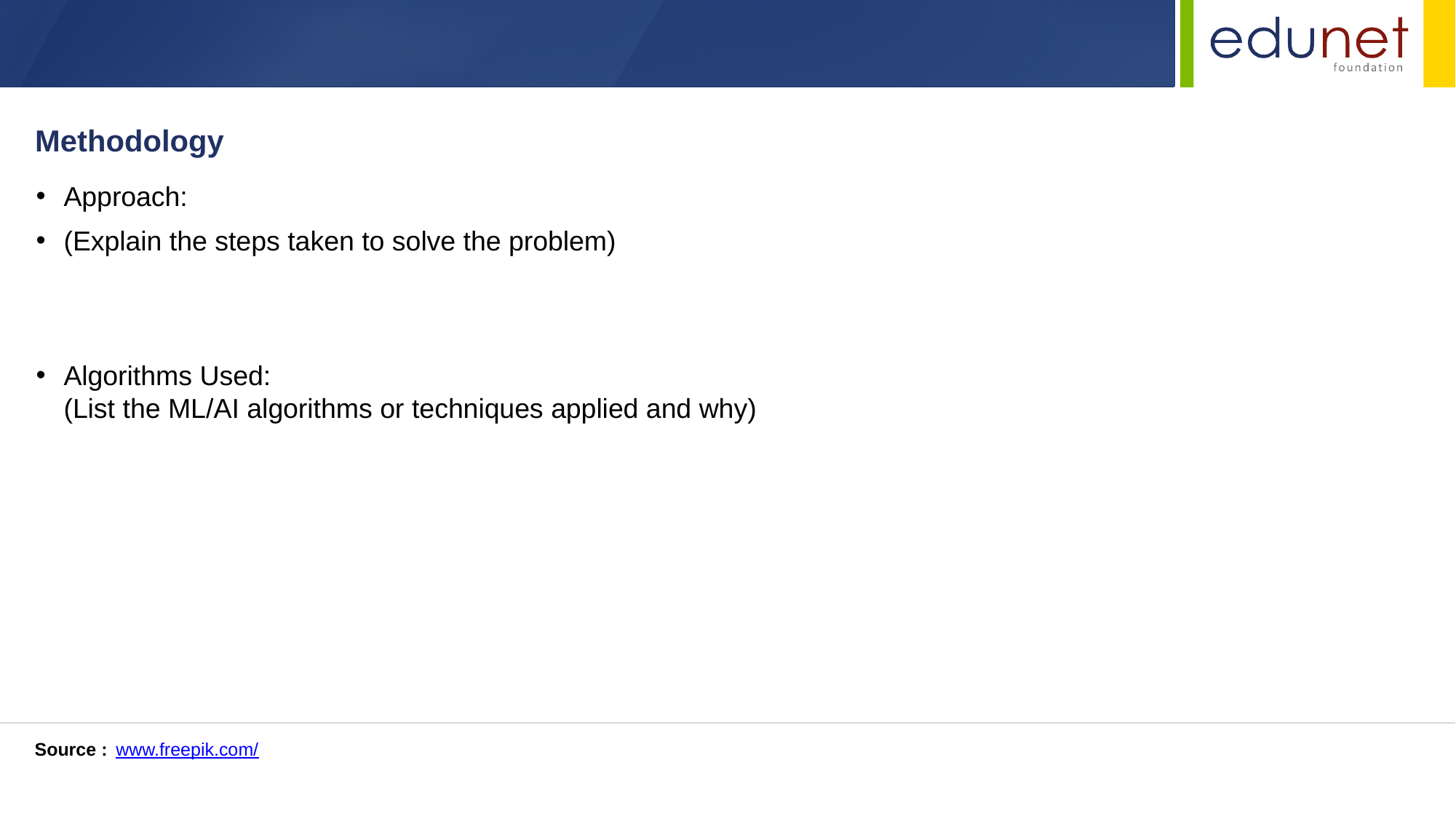

Methodology
Approach:
(Explain the steps taken to solve the problem)

Algorithms Used:
(List the ML/AI algorithms or techniques applied and why)
Source :
www.freepik.com/